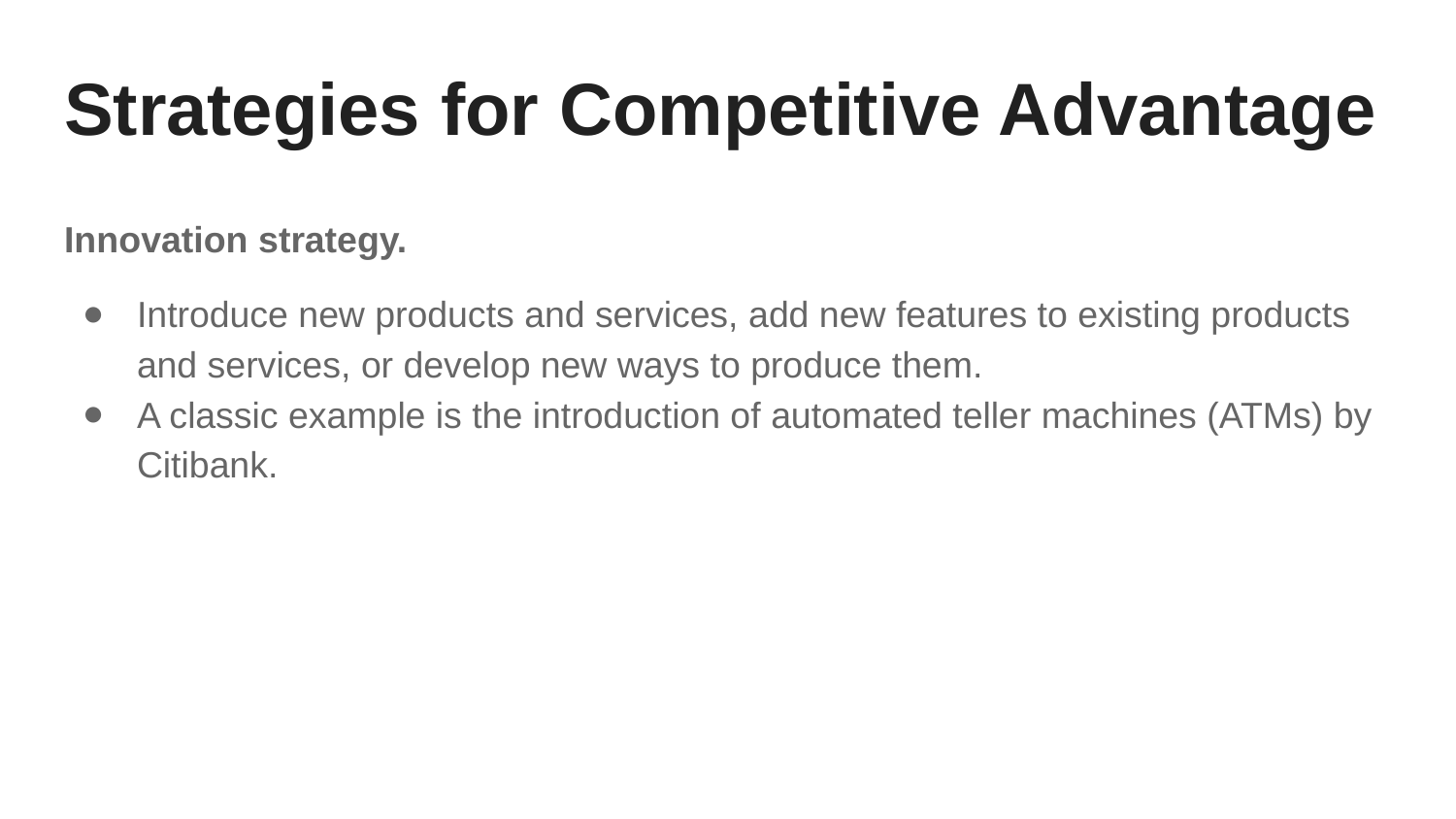

# Strategies for Competitive Advantage
Innovation strategy.
Introduce new products and services, add new features to existing products and services, or develop new ways to produce them.
A classic example is the introduction of automated teller machines (ATMs) by Citibank.